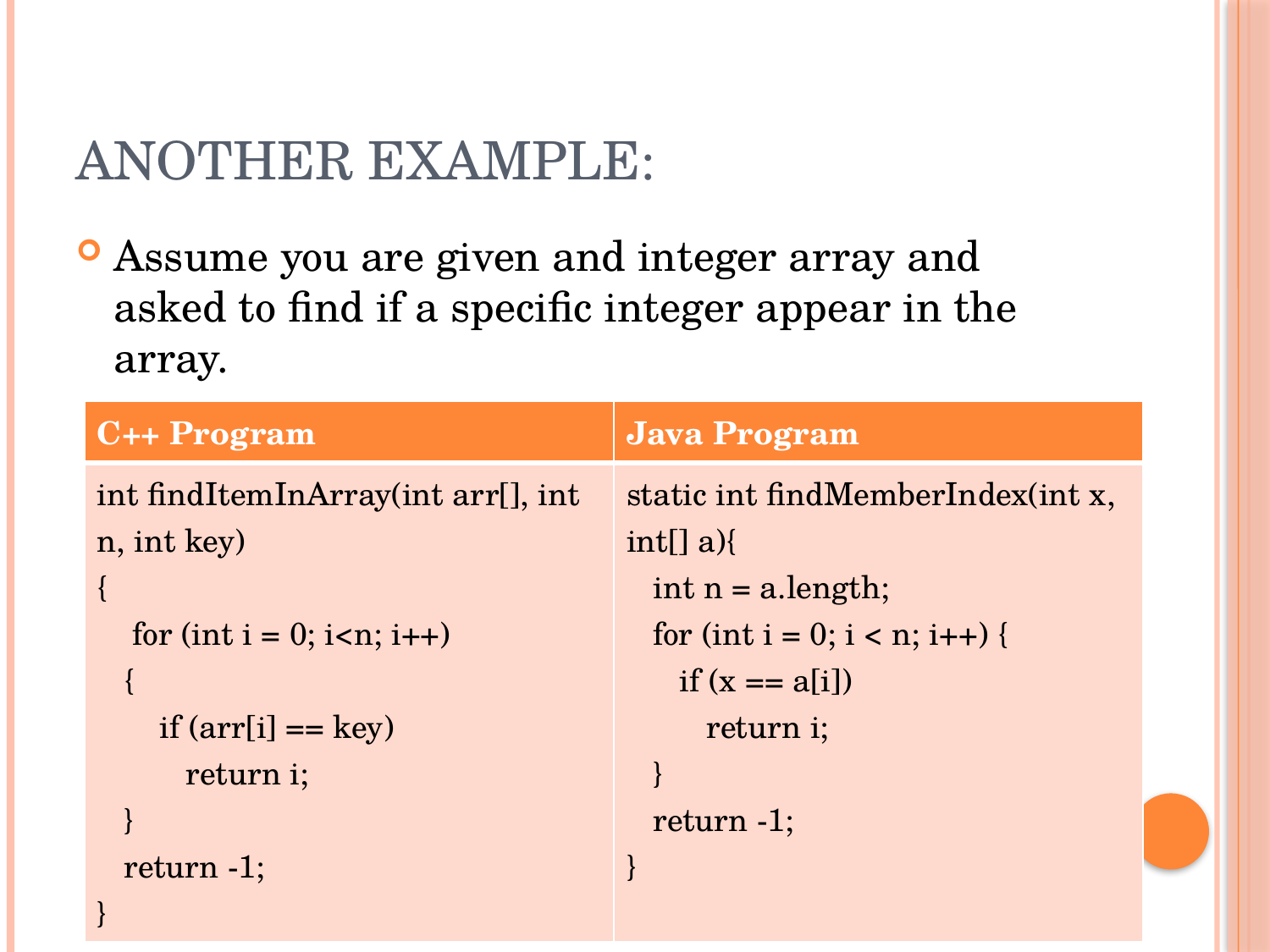

# Another Example:
Assume you are given and integer array and asked to find if a specific integer appear in the array.

| C++ Program | Java Program |
| --- | --- |
| int findItemInArray(int arr[], int n, int key) { for (int i = 0; i<n; i++) { if (arr[i] == key) return i; } return -1; } | static int findMemberIndex(int x, int[] a){ int n = a.length; for (int i = 0; i < n; i++) { if (x == a[i]) return i; } return -1; } |